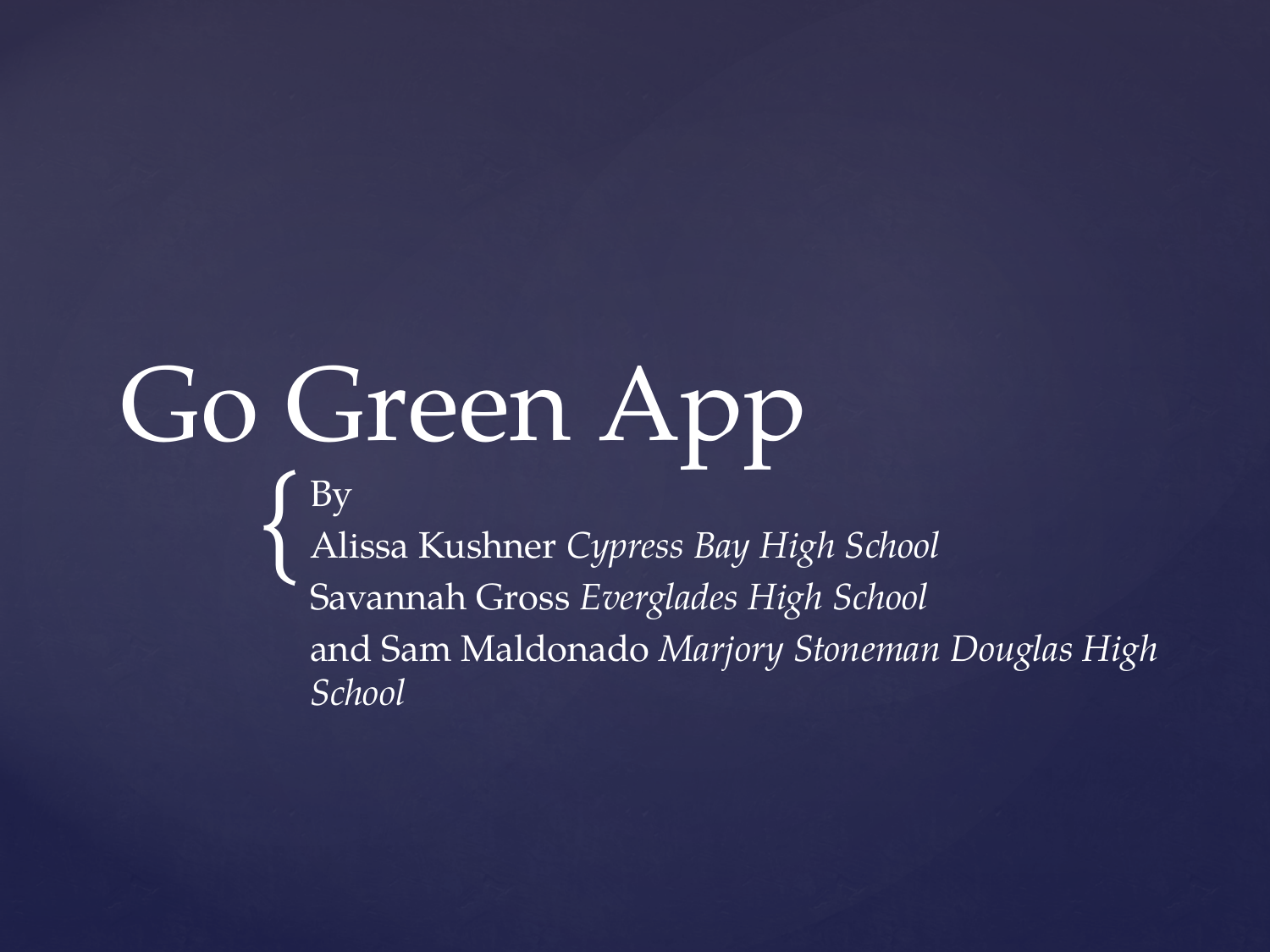

# Go Green App
By
Alissa Kushner Cypress Bay High School
Savannah Gross Everglades High School
and Sam Maldonado Marjory Stoneman Douglas High School